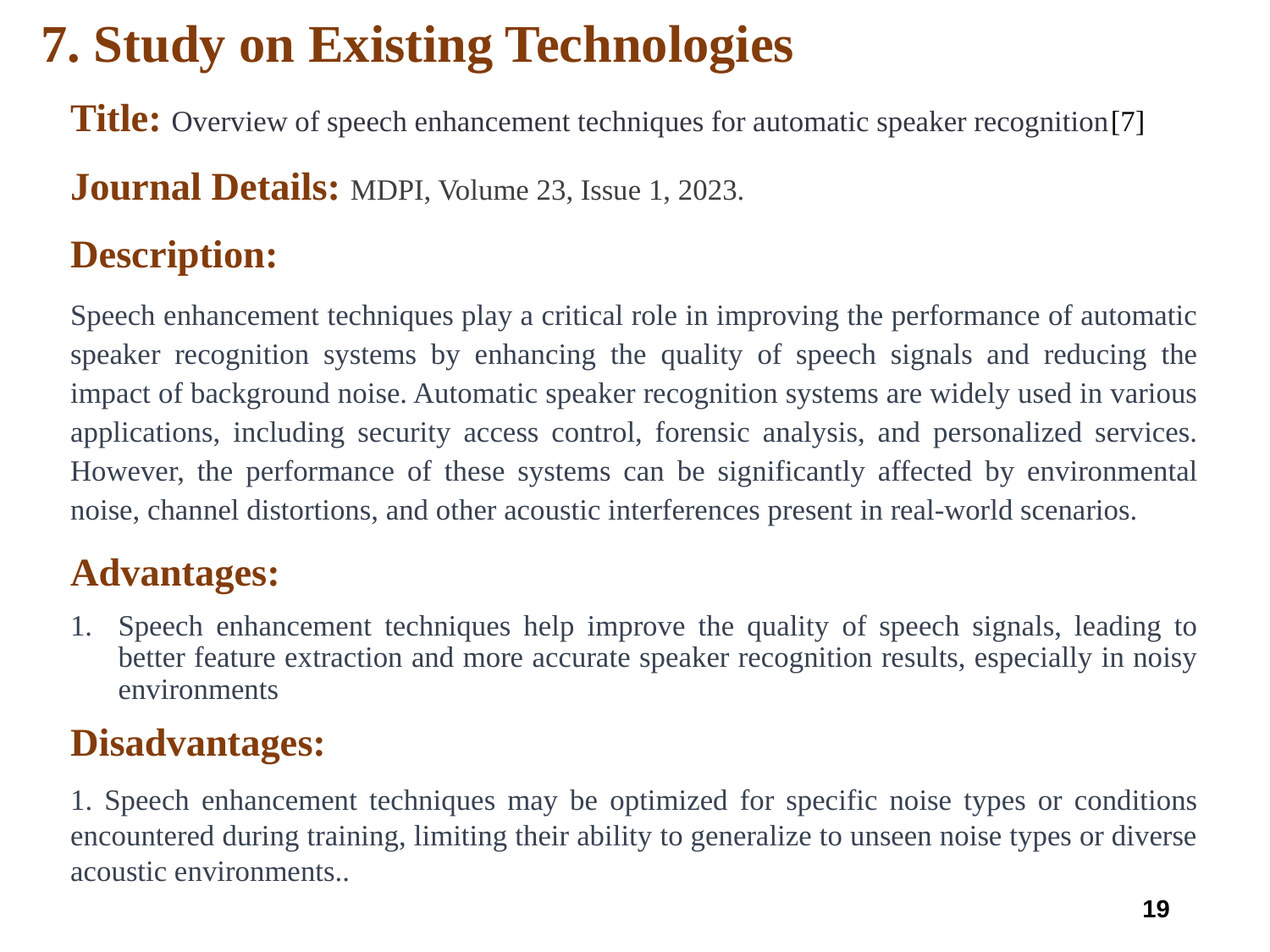

# 7. Study on Existing Technologies
Title: Overview of speech enhancement techniques for automatic speaker recognition[7]
Journal Details: MDPI, Volume 23, Issue 1, 2023.
Description:
Speech enhancement techniques play a critical role in improving the performance of automatic speaker recognition systems by enhancing the quality of speech signals and reducing the impact of background noise. Automatic speaker recognition systems are widely used in various applications, including security access control, forensic analysis, and personalized services. However, the performance of these systems can be significantly affected by environmental noise, channel distortions, and other acoustic interferences present in real-world scenarios.
Advantages:
Speech enhancement techniques help improve the quality of speech signals, leading to better feature extraction and more accurate speaker recognition results, especially in noisy environments
Disadvantages:
1. Speech enhancement techniques may be optimized for specific noise types or conditions encountered during training, limiting their ability to generalize to unseen noise types or diverse acoustic environments..

19